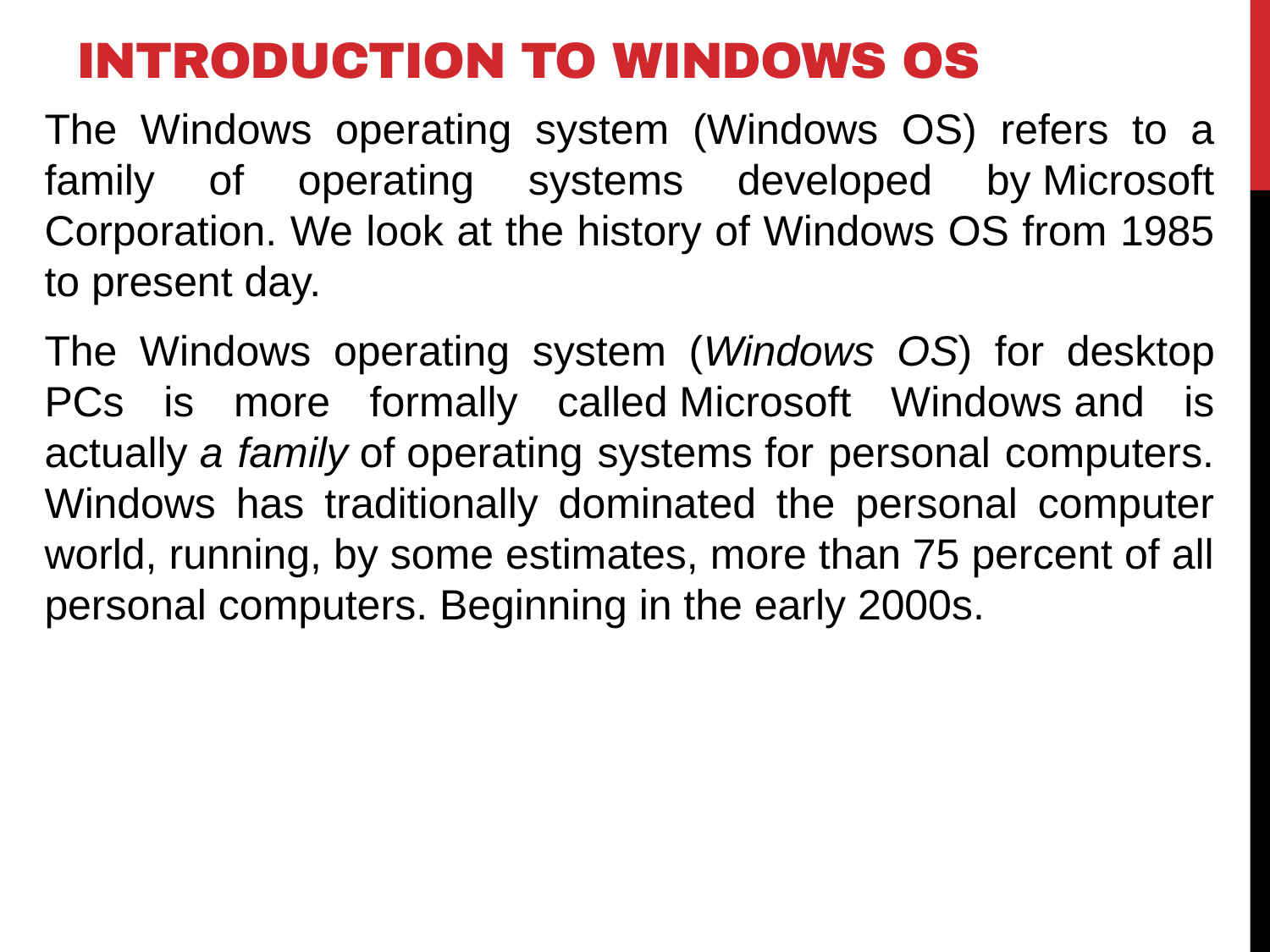

# INTRODUCTION TO WINDOWS OS
The Windows operating system (Windows OS) refers to a family of operating systems developed by Microsoft Corporation. We look at the history of Windows OS from 1985 to present day.
The Windows operating system (Windows OS) for desktop PCs is more formally called Microsoft Windows and is actually a family of operating systems for personal computers. Windows has traditionally dominated the personal computer world, running, by some estimates, more than 75 percent of all personal computers. Beginning in the early 2000s.